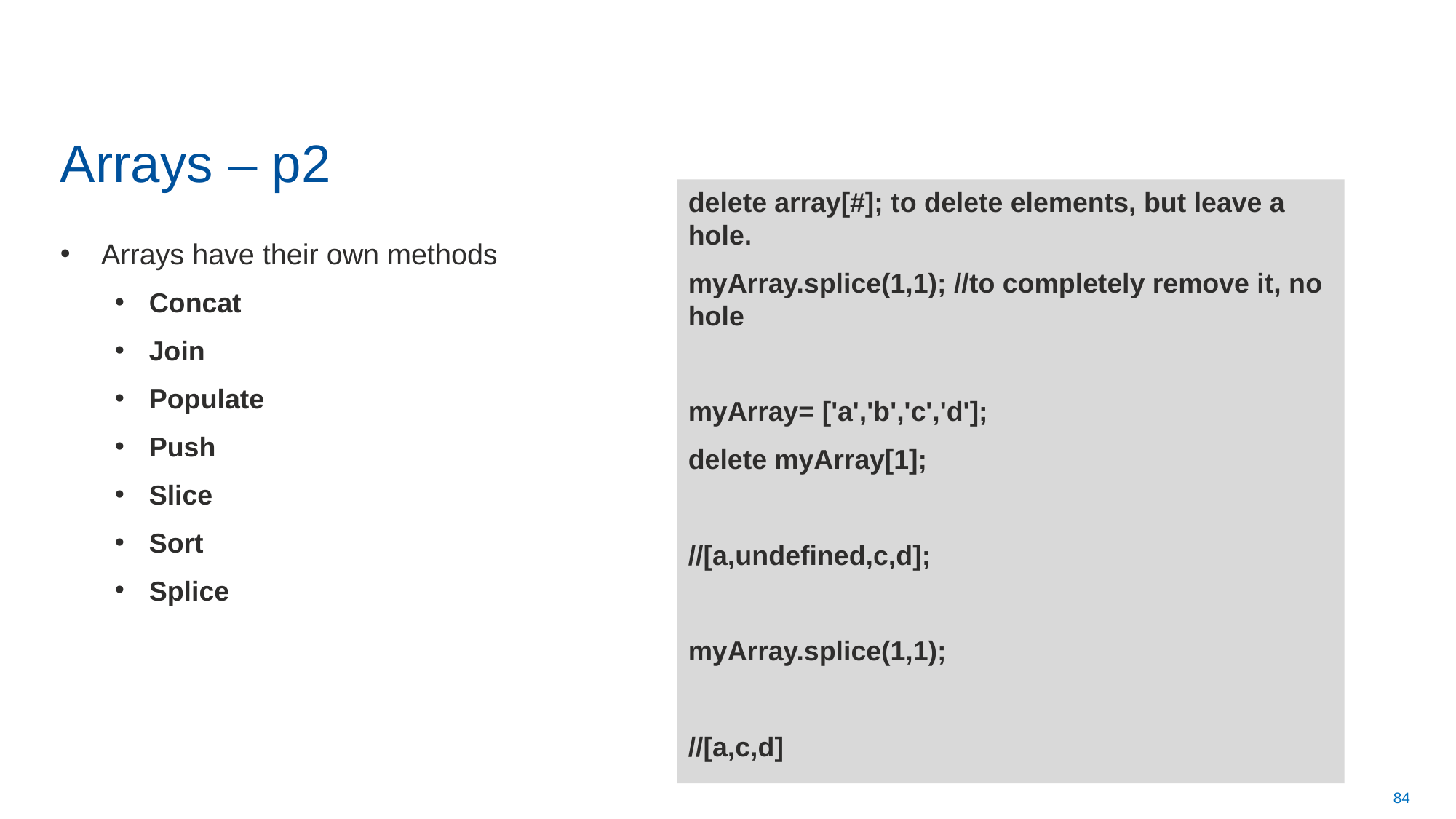

# Arrays – p2
delete array[#]; to delete elements, but leave a hole.
myArray.splice(1,1); //to completely remove it, no hole

myArray= ['a','b','c','d'];
delete myArray[1];

//[a,undefined,c,d];

myArray.splice(1,1);

//[a,c,d]
Arrays have their own methods
Concat
Join
Populate
Push
Slice
Sort
Splice